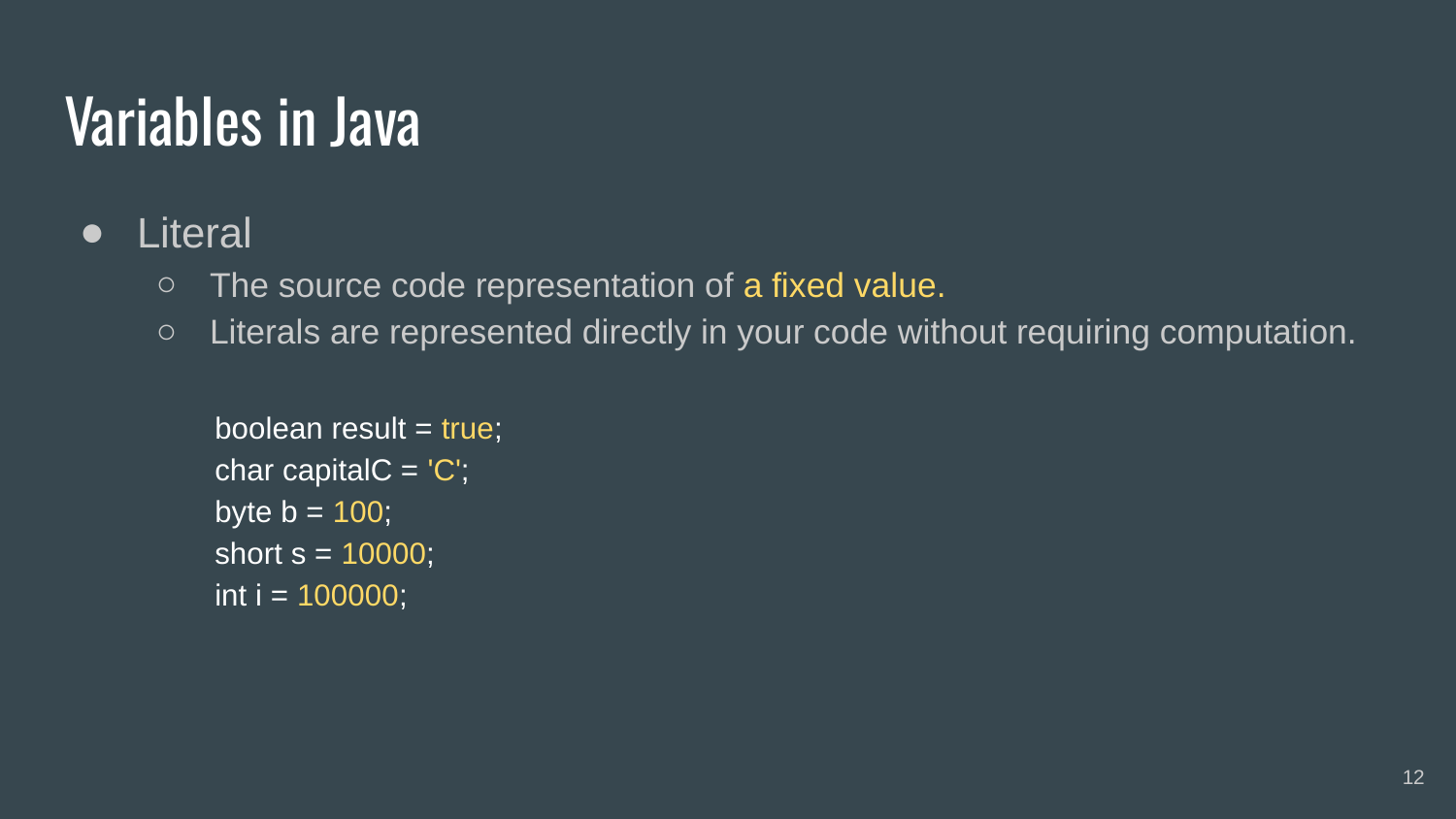

# Variables in Java
Literal
The source code representation of a fixed value.
Literals are represented directly in your code without requiring computation.
boolean result = true;
char capitalC = 'C';
byte b = 100;
short s = 10000;
int i = 100000;
12